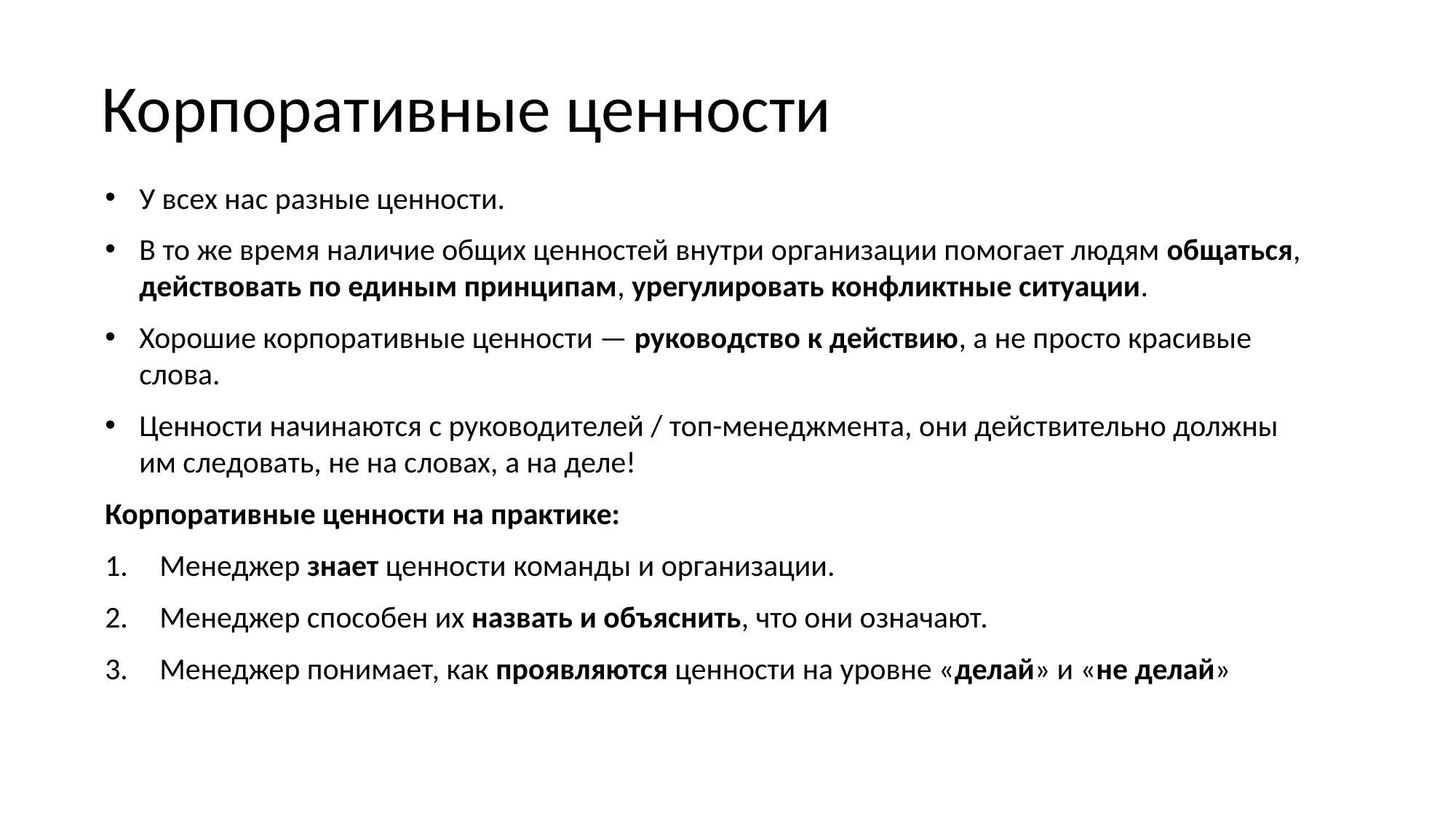

# Корпоративные ценности
У всех нас разные ценности.
В то же время наличие общих ценностей внутри организации помогает людям общаться, действовать по единым принципам, урегулировать конфликтные ситуации.
Хорошие корпоративные ценности — руководство к действию, а не просто красивые слова.
Ценности начинаются с руководителей / топ-менеджмента, они действительно должны им следовать, не на словах, а на деле!
Корпоративные ценности на практике:
Менеджер знает ценности команды и организации.
Менеджер способен их назвать и объяснить, что они означают.
Менеджер понимает, как проявляются ценности на уровне «делай» и «не делай»